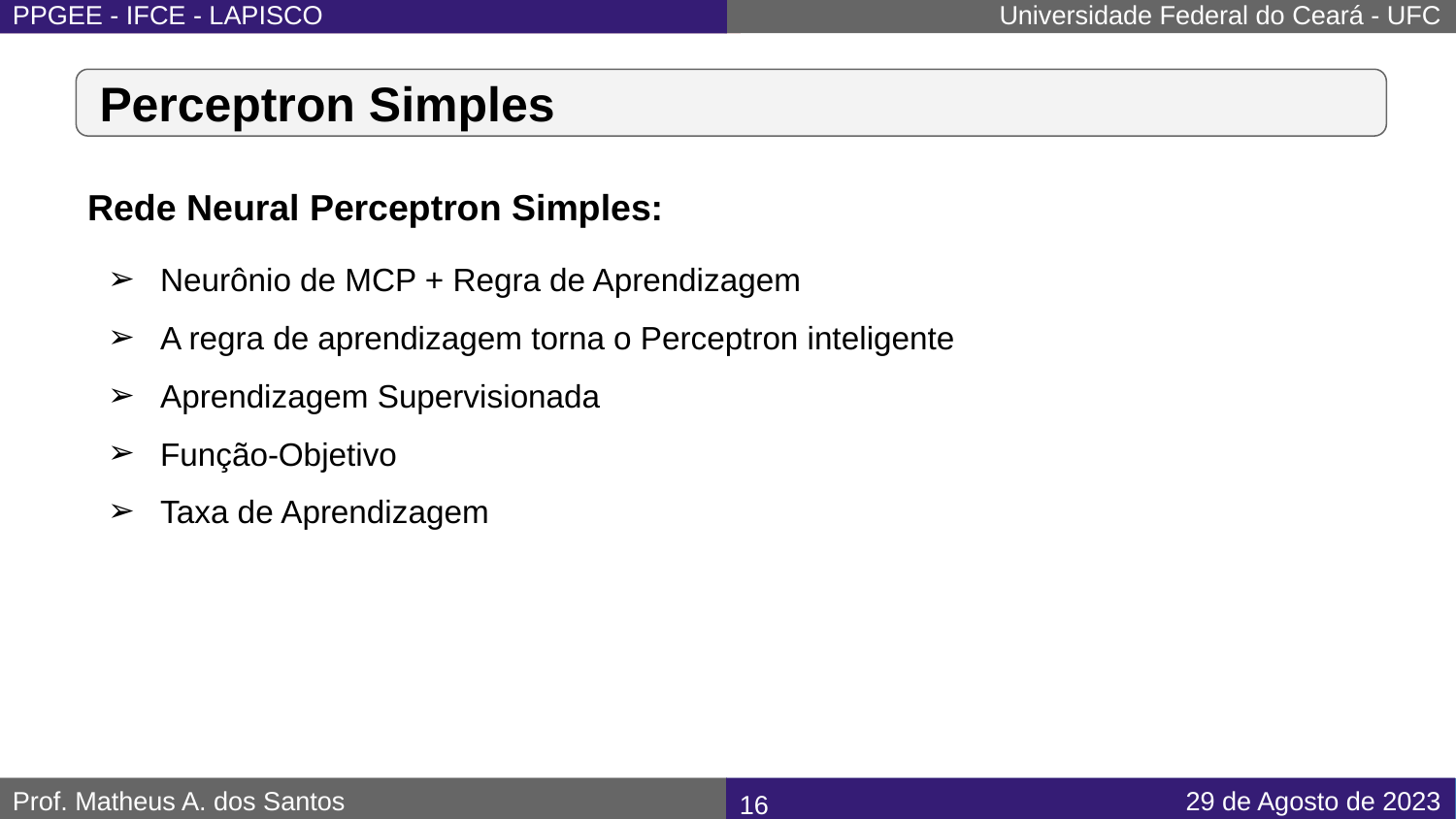

# Perceptron Simples
Rede Neural Perceptron Simples:
Neurônio de MCP + Regra de Aprendizagem
A regra de aprendizagem torna o Perceptron inteligente
Aprendizagem Supervisionada
Função-Objetivo
Taxa de Aprendizagem

16